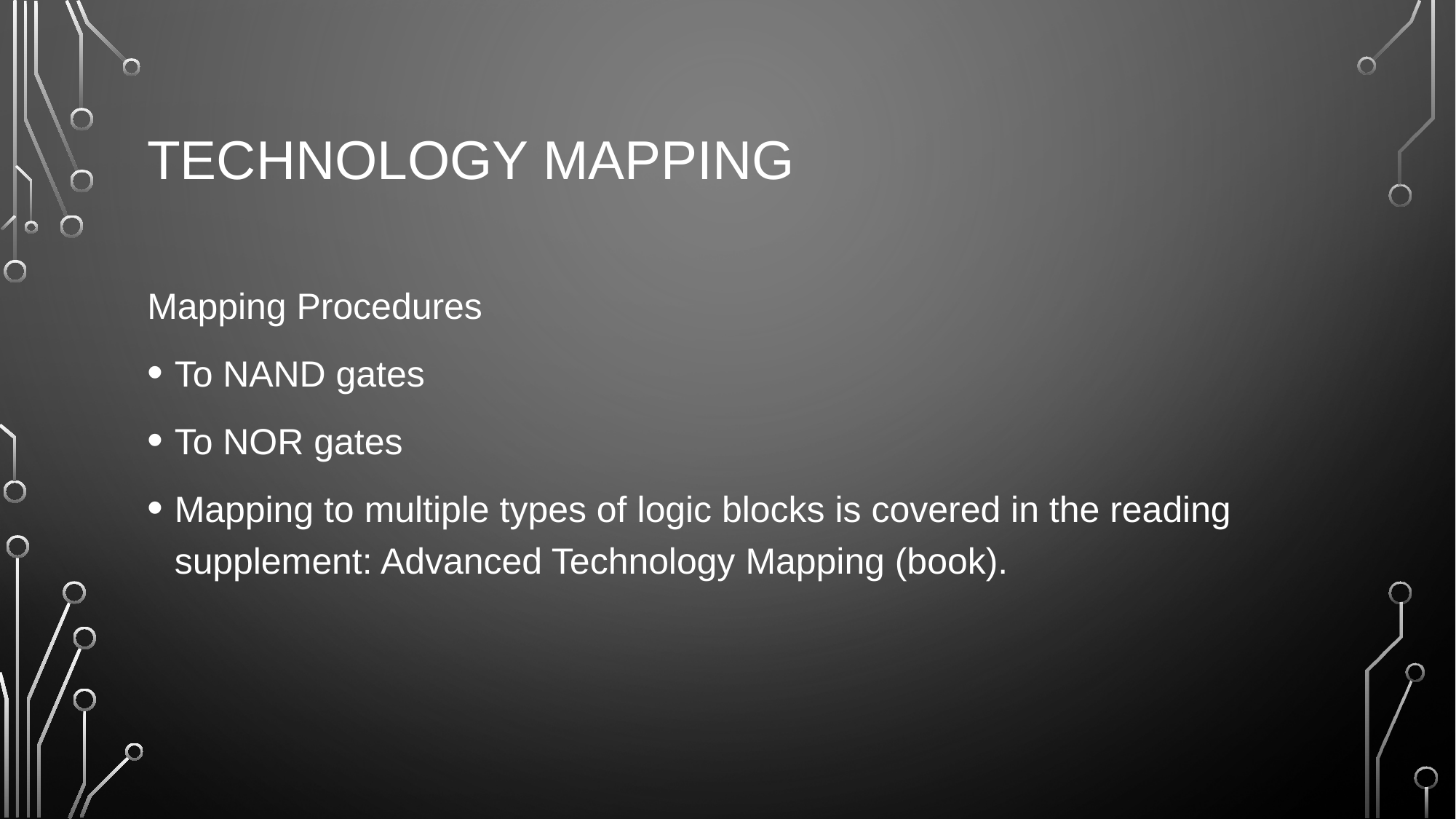

# Technology Mapping
Mapping Procedures
To NAND gates
To NOR gates
Mapping to multiple types of logic blocks is covered in the reading supplement: Advanced Technology Mapping (book).